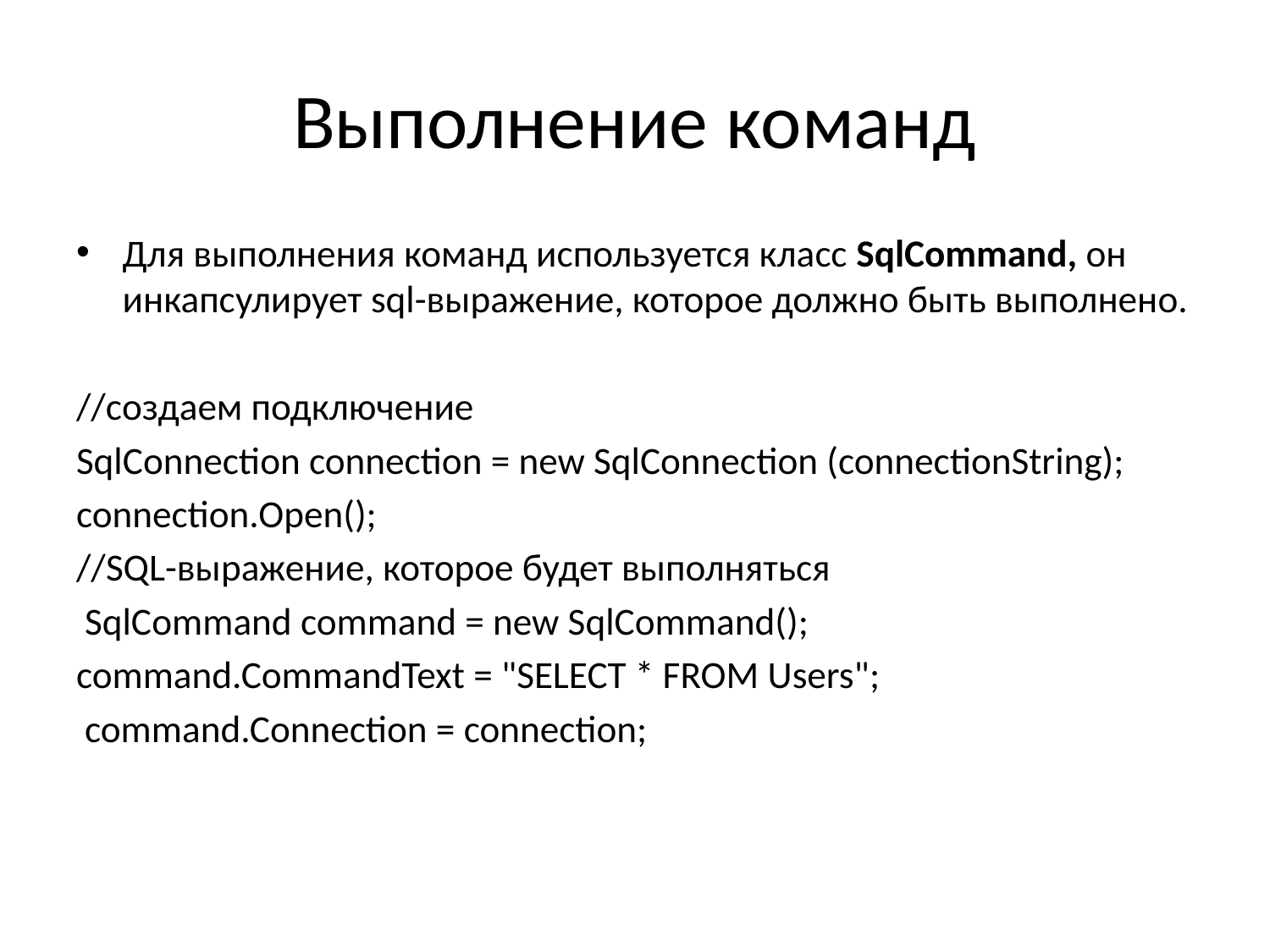

# Выполнение команд
Для выполнения команд используется класс SqlCommand, он инкапсулирует sql-выражение, которое должно быть выполнено.

//создаем подключение
SqlConnection connection = new SqlConnection (connectionString);
connection.Open();
//SQL-выражение, которое будет выполняться
 SqlCommand command = new SqlCommand();
command.CommandText = "SELECT * FROM Users";
 command.Connection = connection;